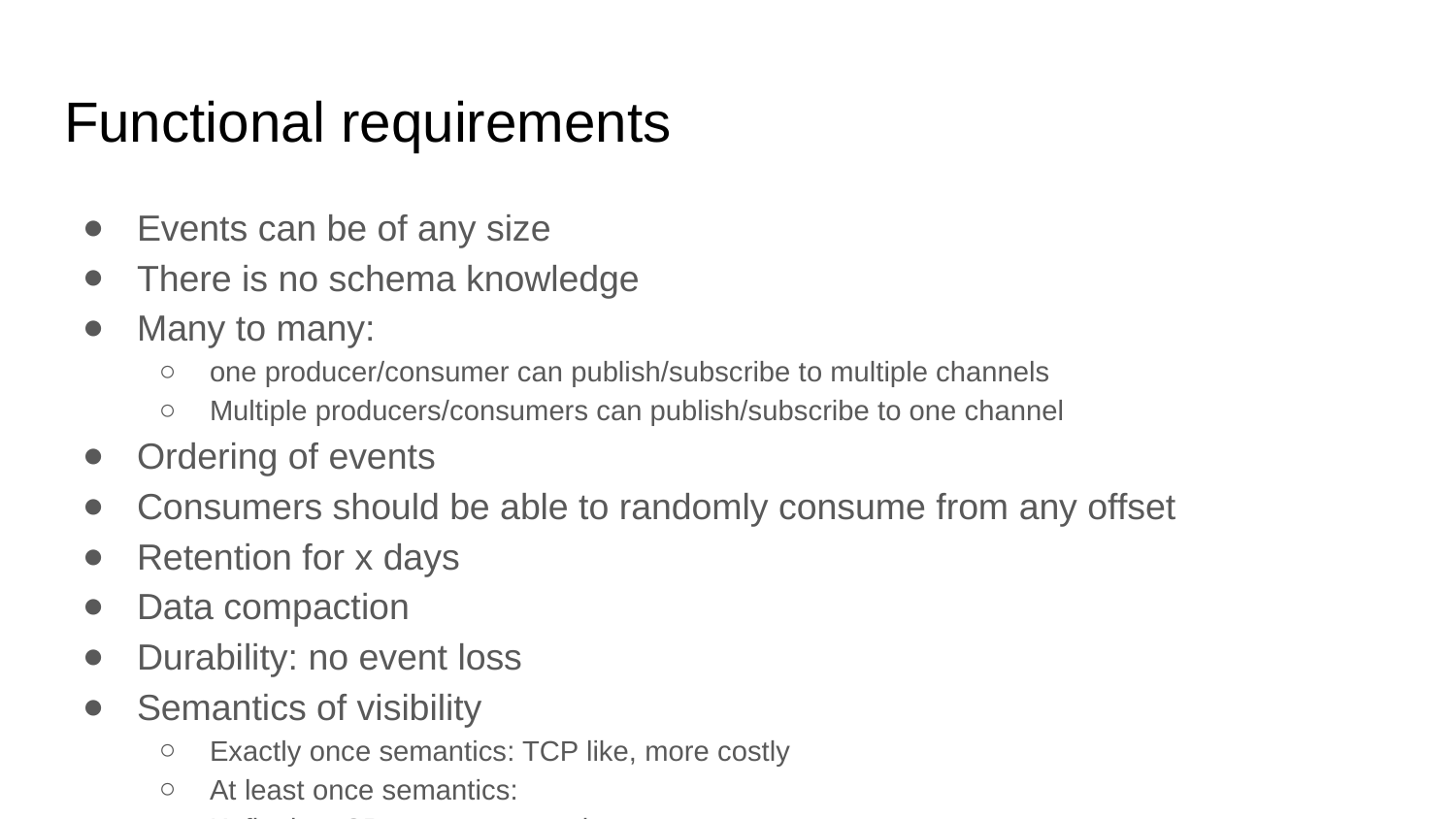

# Functional requirements

Events can be of any size
There is no schema knowledge
Many to many:
one producer/consumer can publish/subscribe to multiple channels
Multiple producers/consumers can publish/subscribe to one channel
Ordering of events
Consumers should be able to randomly consume from any offset
Retention for x days
Data compaction
Durability: no event loss
Semantics of visibility
Exactly once semantics: TCP like, more costly
At least once semantics:
Kafka is a CP system: masterless quorum